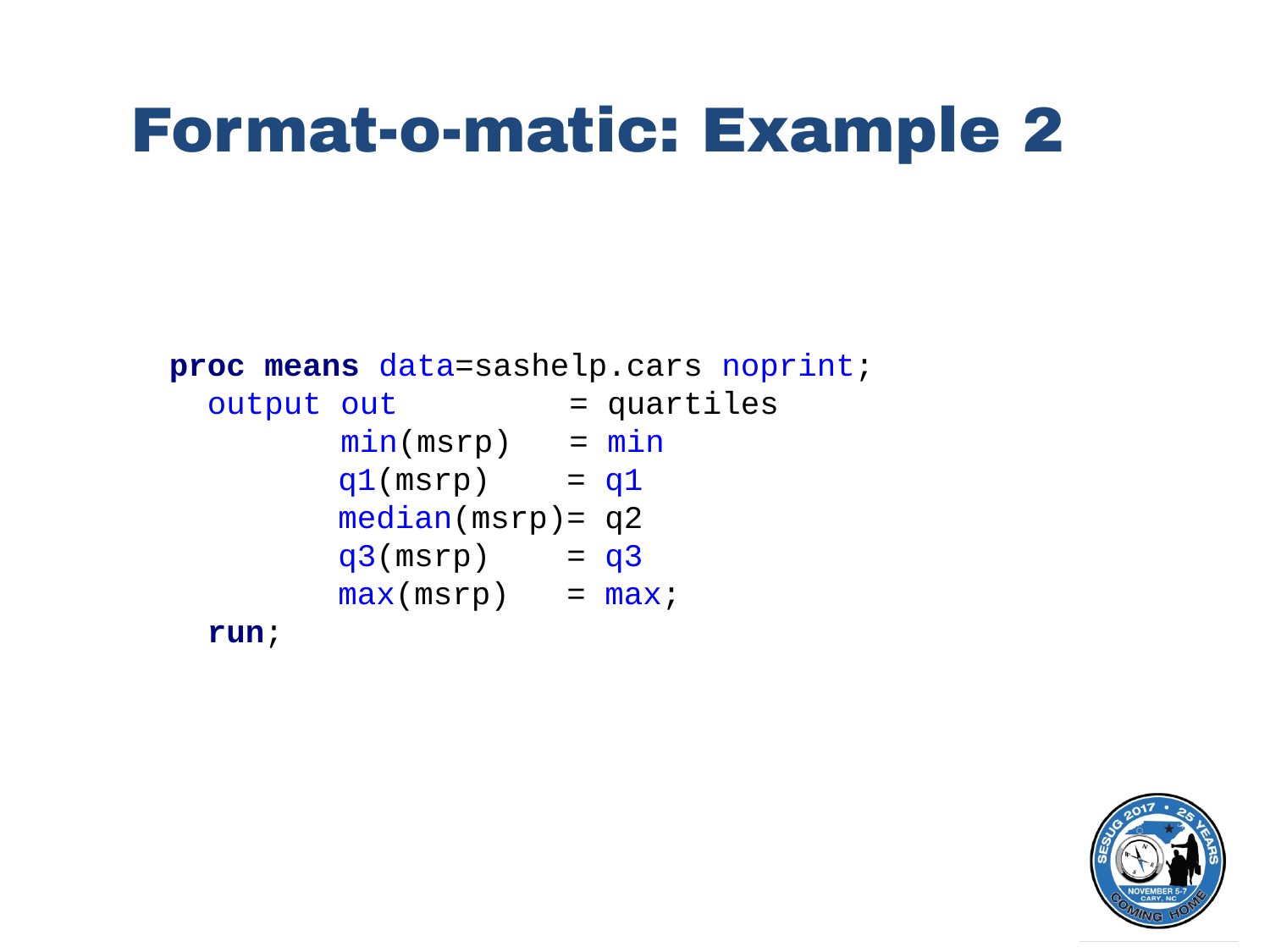

# Format-o-matic: Example 2
 proc means data=sashelp.cars noprint;
   output out         = quartiles
          min(msrp)   = min
                        q1(msrp)    = q1
                        median(msrp)= q2
                        q3(msrp)    = q3
                        max(msrp)   = max;
   run;